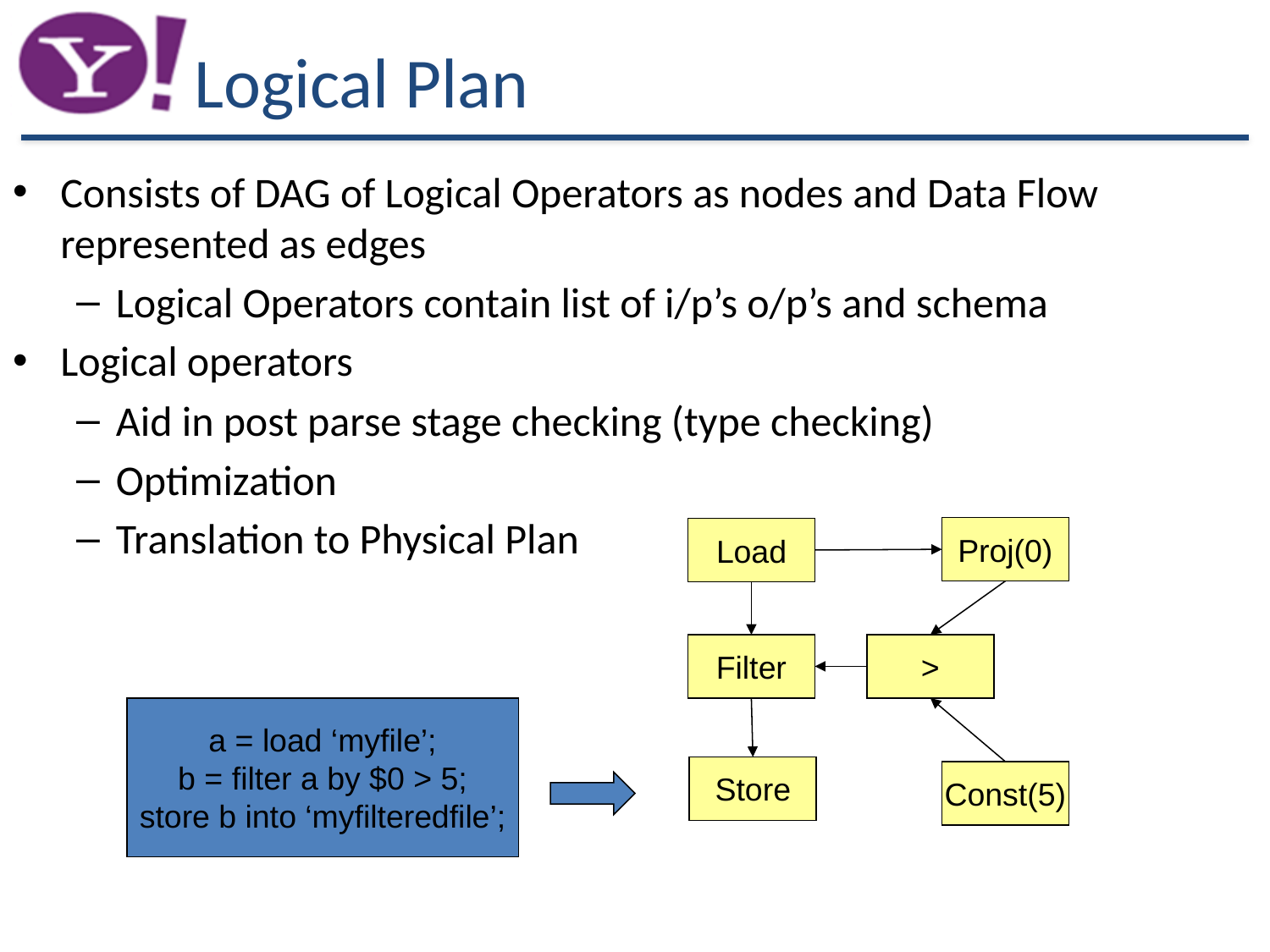

# Logical Plan
Consists of DAG of Logical Operators as nodes and Data Flow represented as edges
Logical Operators contain list of i/p’s o/p’s and schema
Logical operators
Aid in post parse stage checking (type checking)
Optimization
Translation to Physical Plan

Proj(0)
Load
Filter
>
a = load ‘myfile’;
b = filter a by $0 > 5;
store b into ‘myfilteredfile’;
Store
Const(5)